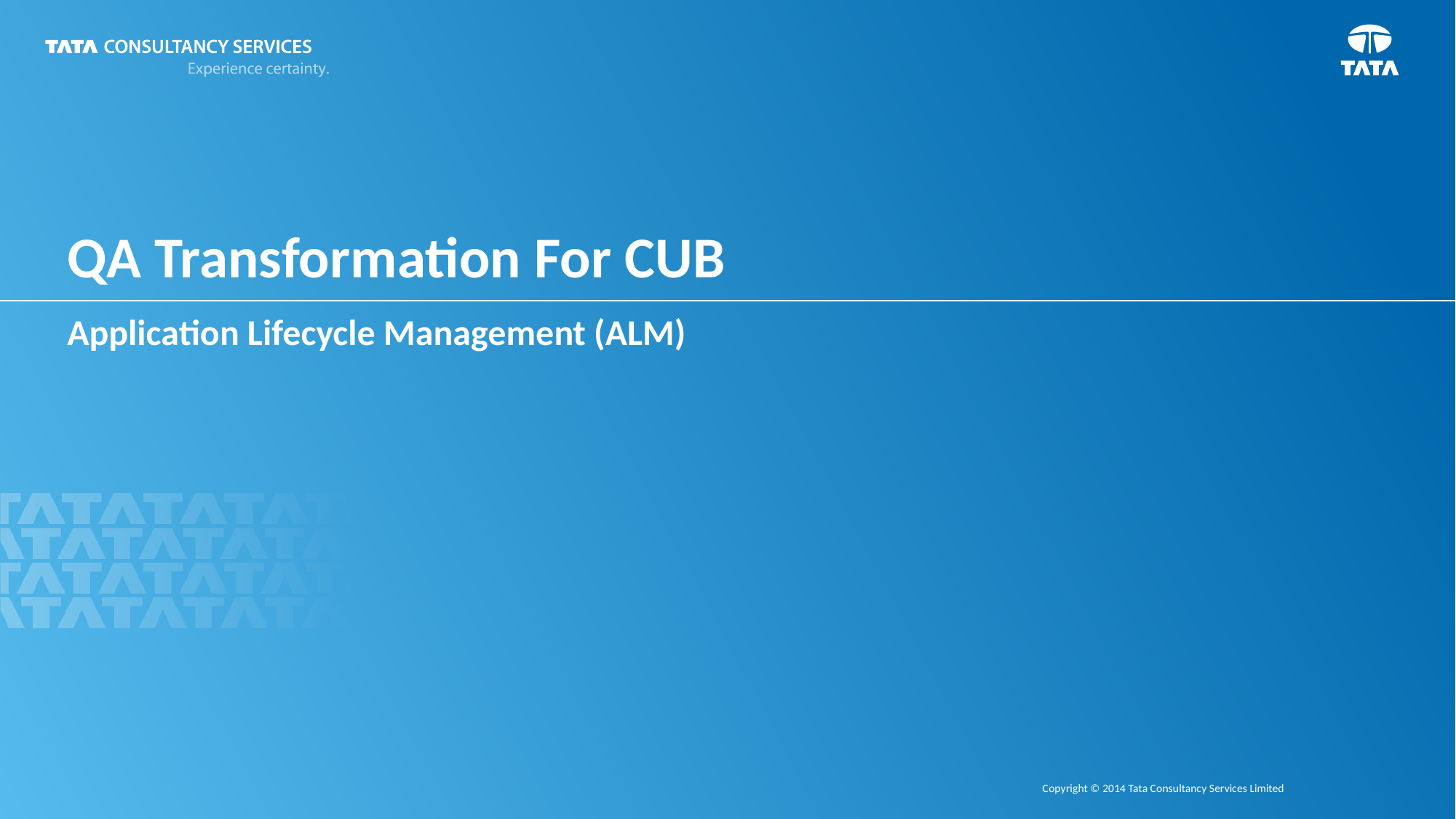

# QA Transformation For CUB
Application Lifecycle Management (ALM)